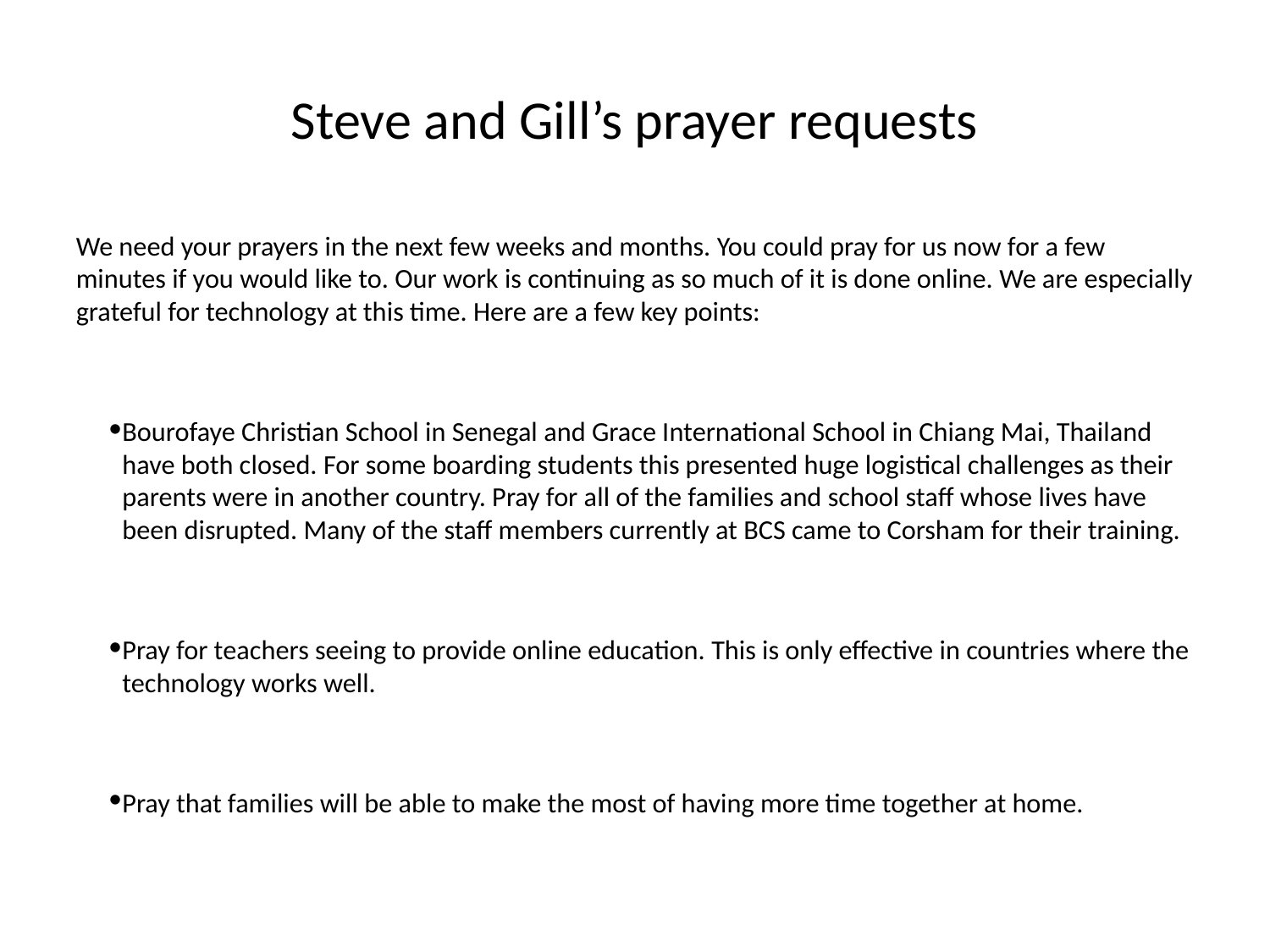

Steve and Gill’s prayer requests
We need your prayers in the next few weeks and months. You could pray for us now for a few minutes if you would like to. Our work is continuing as so much of it is done online. We are especially grateful for technology at this time. Here are a few key points:

Bourofaye Christian School in Senegal and Grace International School in Chiang Mai, Thailand have both closed. For some boarding students this presented huge logistical challenges as their parents were in another country. Pray for all of the families and school staff whose lives have been disrupted. Many of the staff members currently at BCS came to Corsham for their training.

Pray for teachers seeing to provide online education. This is only effective in countries where the technology works well.

Pray that families will be able to make the most of having more time together at home.